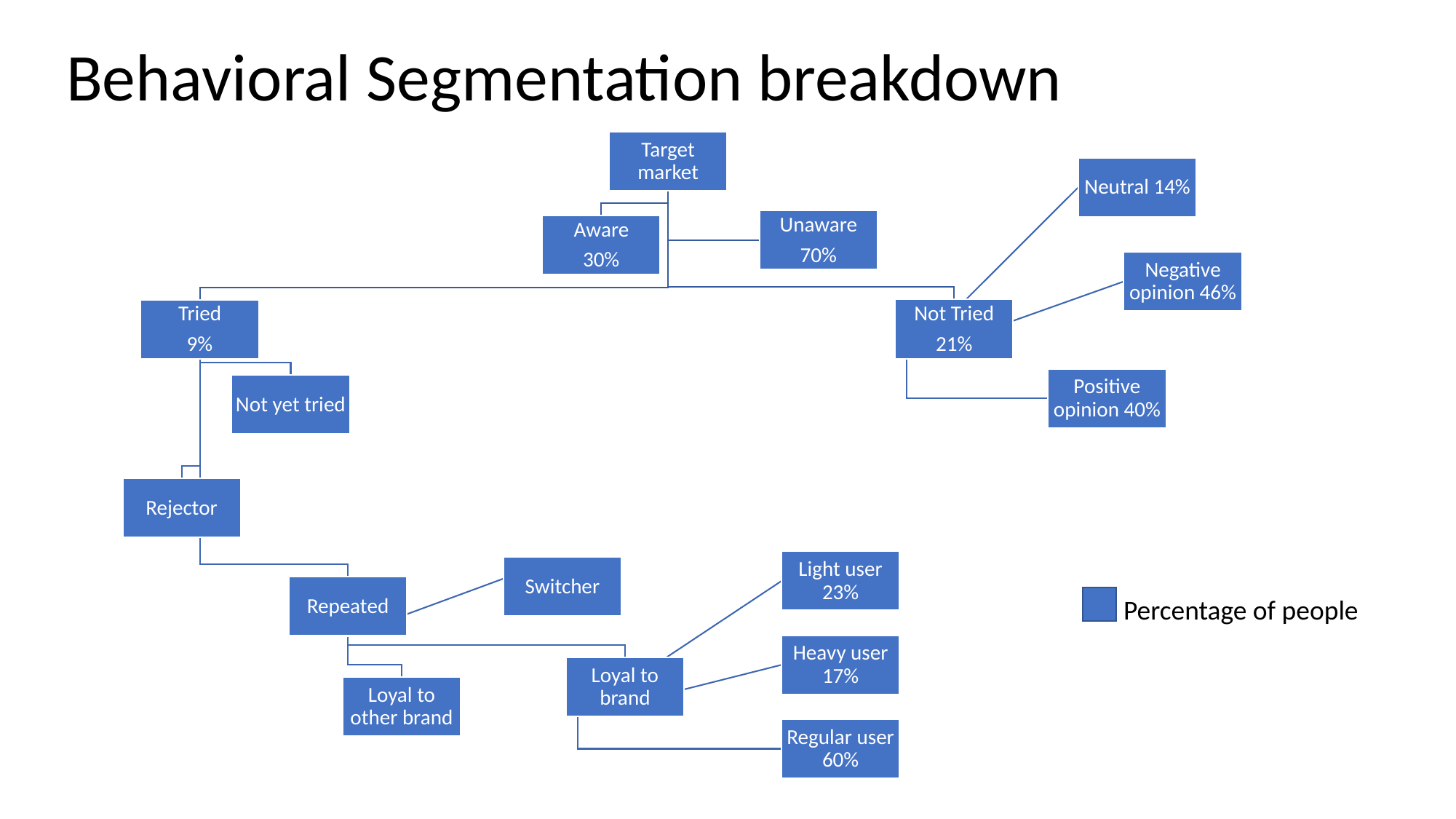

# Behavioral Segmentation breakdown
Target market
Aware
30%
Tried
9%
Rejector
Not yet tried
Repeated
Loyal to other brand
Switcher
Loyal to brand
Light user 23%
Heavy user 17%
Regular user 60%
Not Tried
21%
Negative opinion 46%
Neutral 14%
Positive opinion 40%
Unaware
70%

Percentage of people